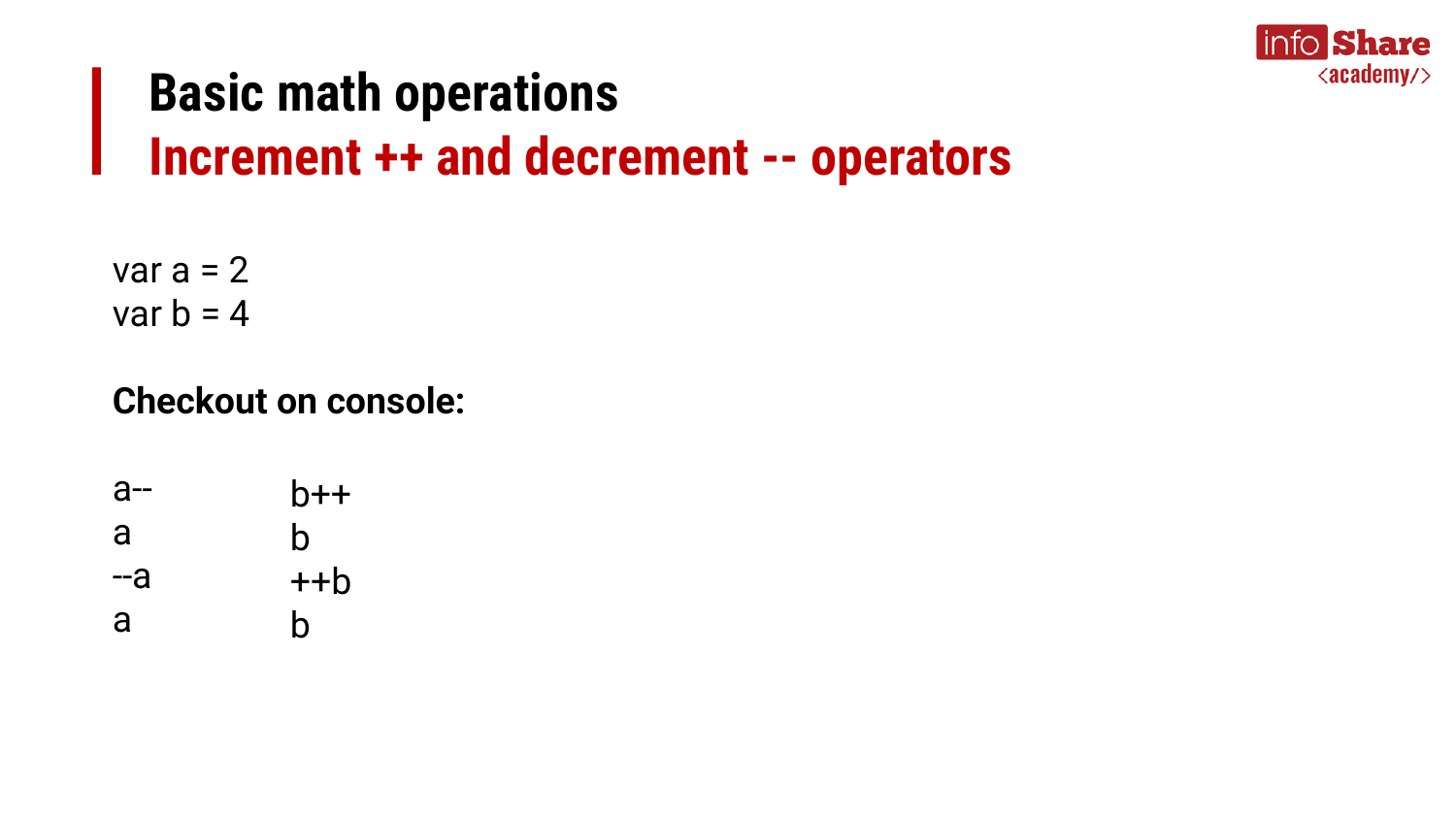

# Basic math operations
Increment ++ and decrement -- operators
var a = 2
var b = 4

Checkout on console:

a--
a
--a
a
b++
b
++b
b